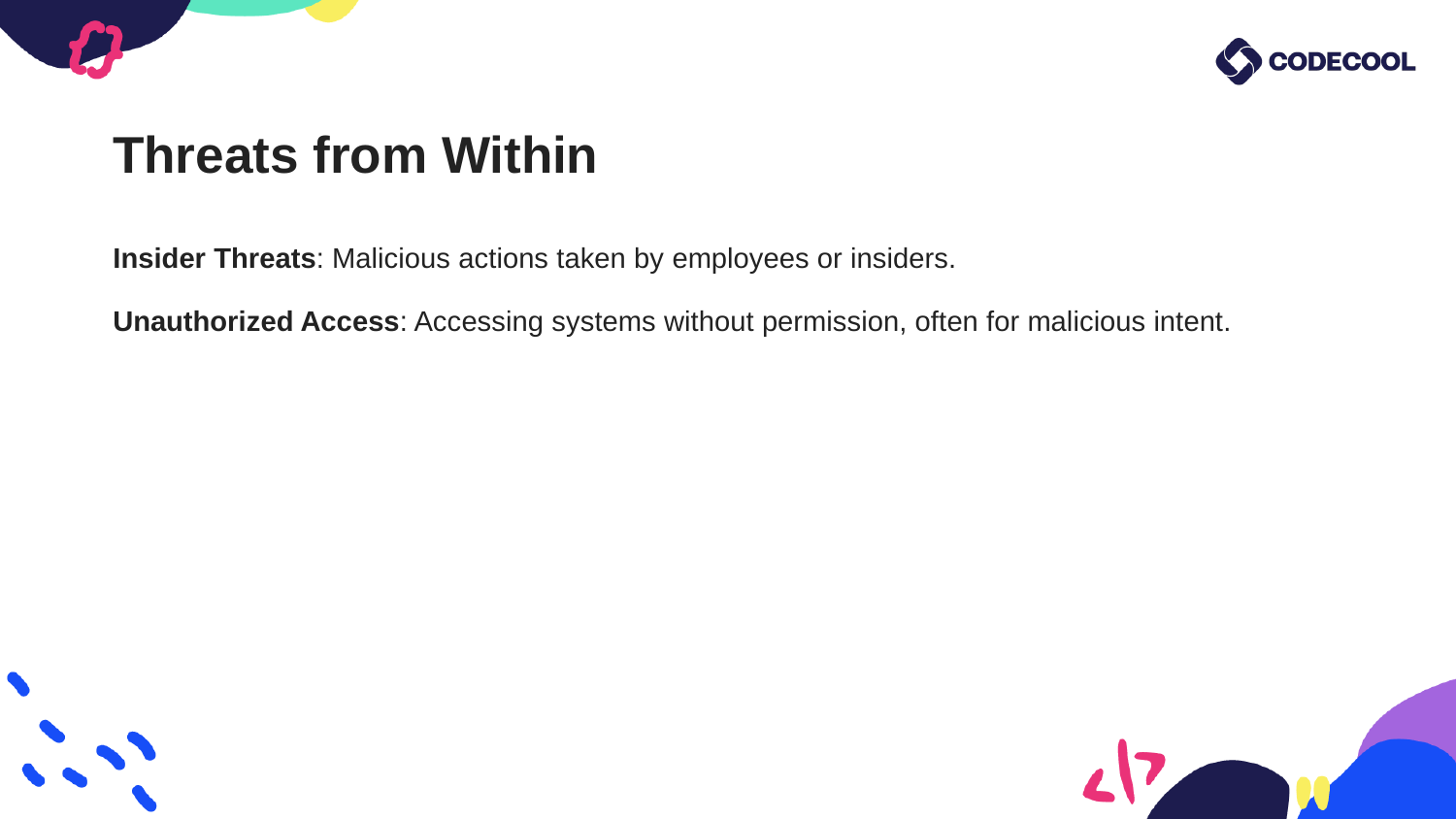

# Threats from Within
Insider Threats: Malicious actions taken by employees or insiders.
Unauthorized Access: Accessing systems without permission, often for malicious intent.